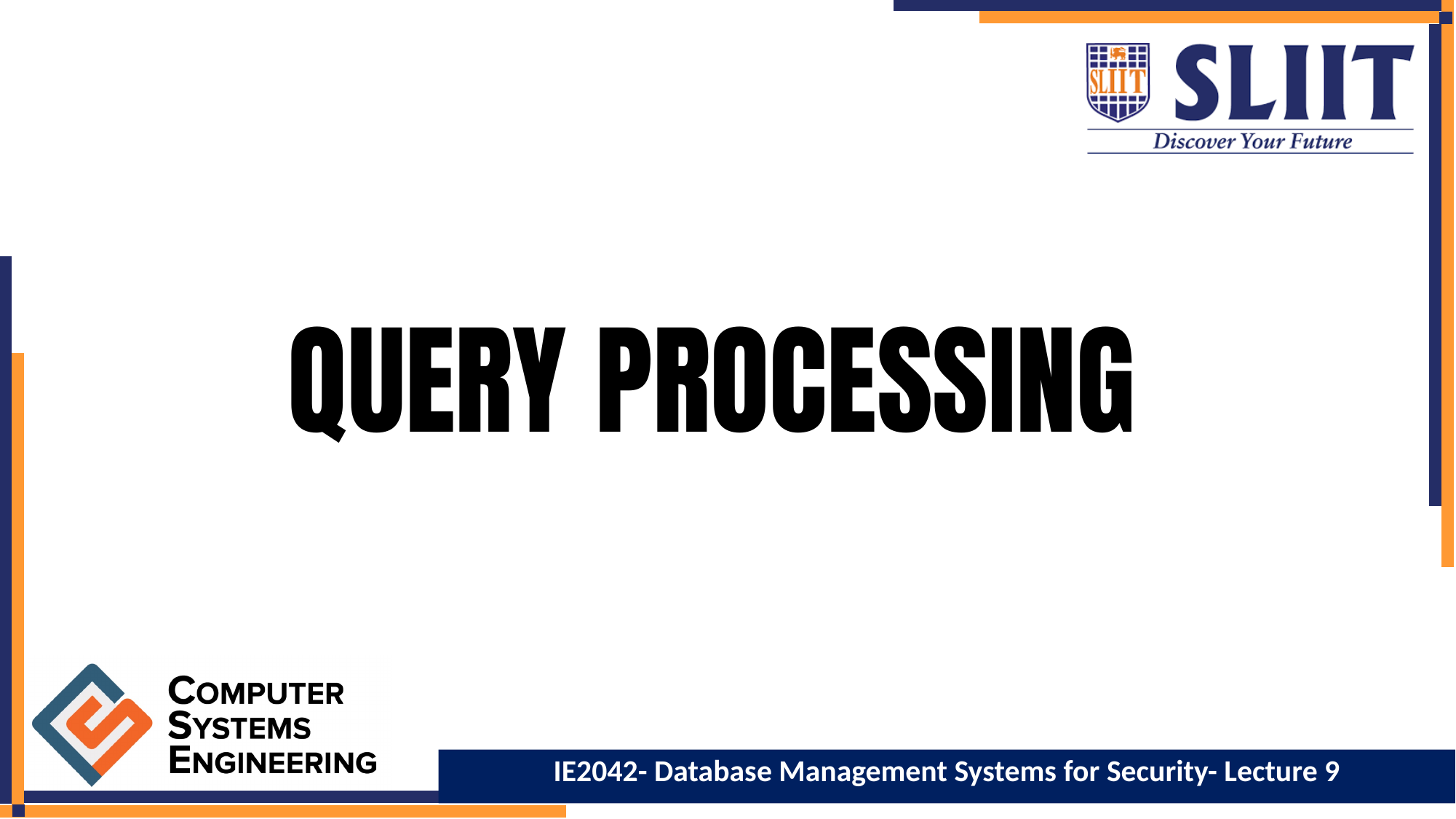

# QUERY PROCESSING
IE2042- Database Management Systems for Security- Lecture 9